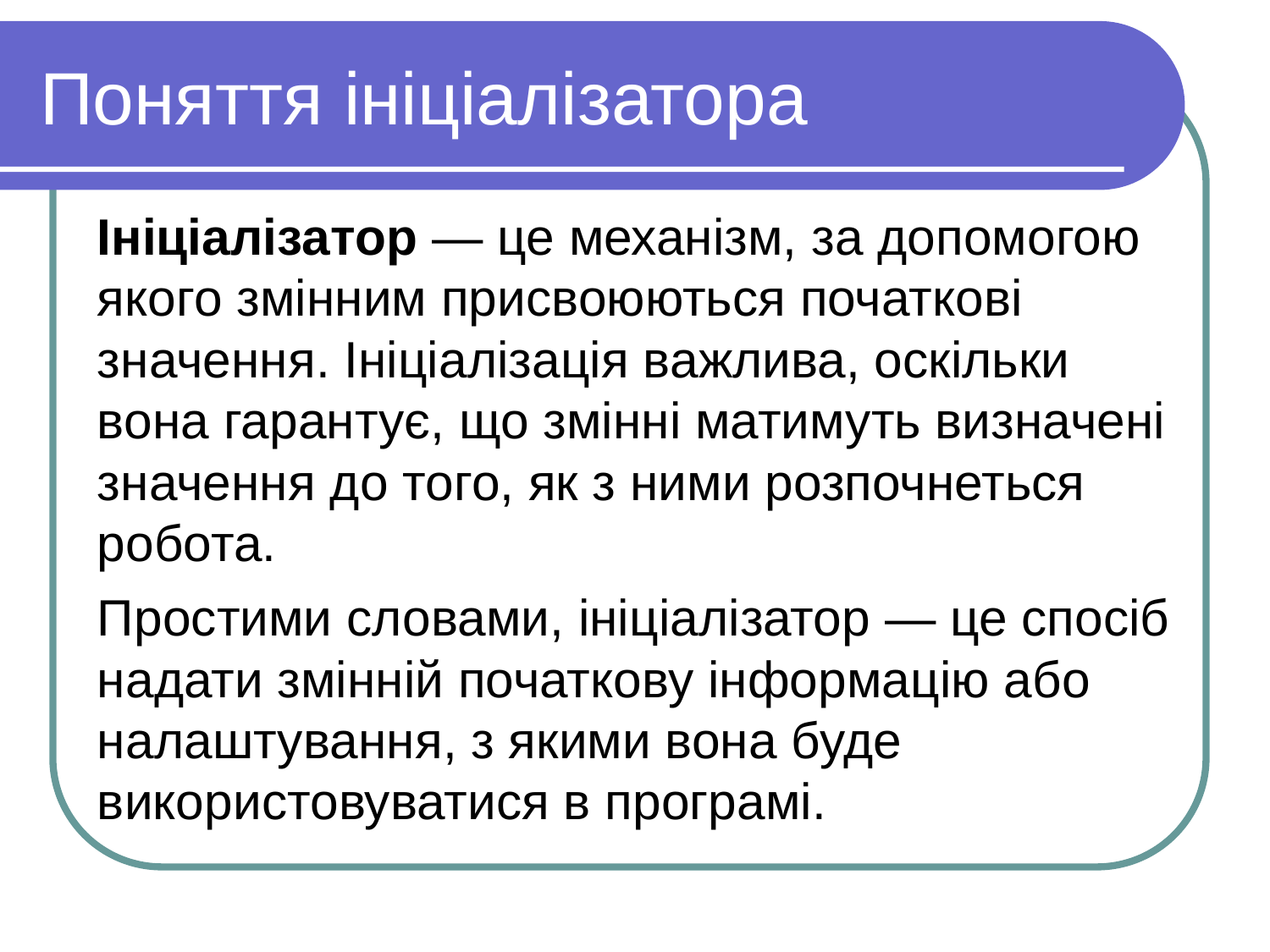

Поняття iнiцiалiзатора
Ініціалізатор — це механізм, за допомогою якого змінним присвоюються початкові значення. Ініціалізація важлива, оскільки вона гарантує, що змінні матимуть визначені значення до того, як з ними розпочнеться робота.
Простими словами, ініціалізатор — це спосіб надати змінній початкову інформацію або налаштування, з якими вона буде використовуватися в програмі.